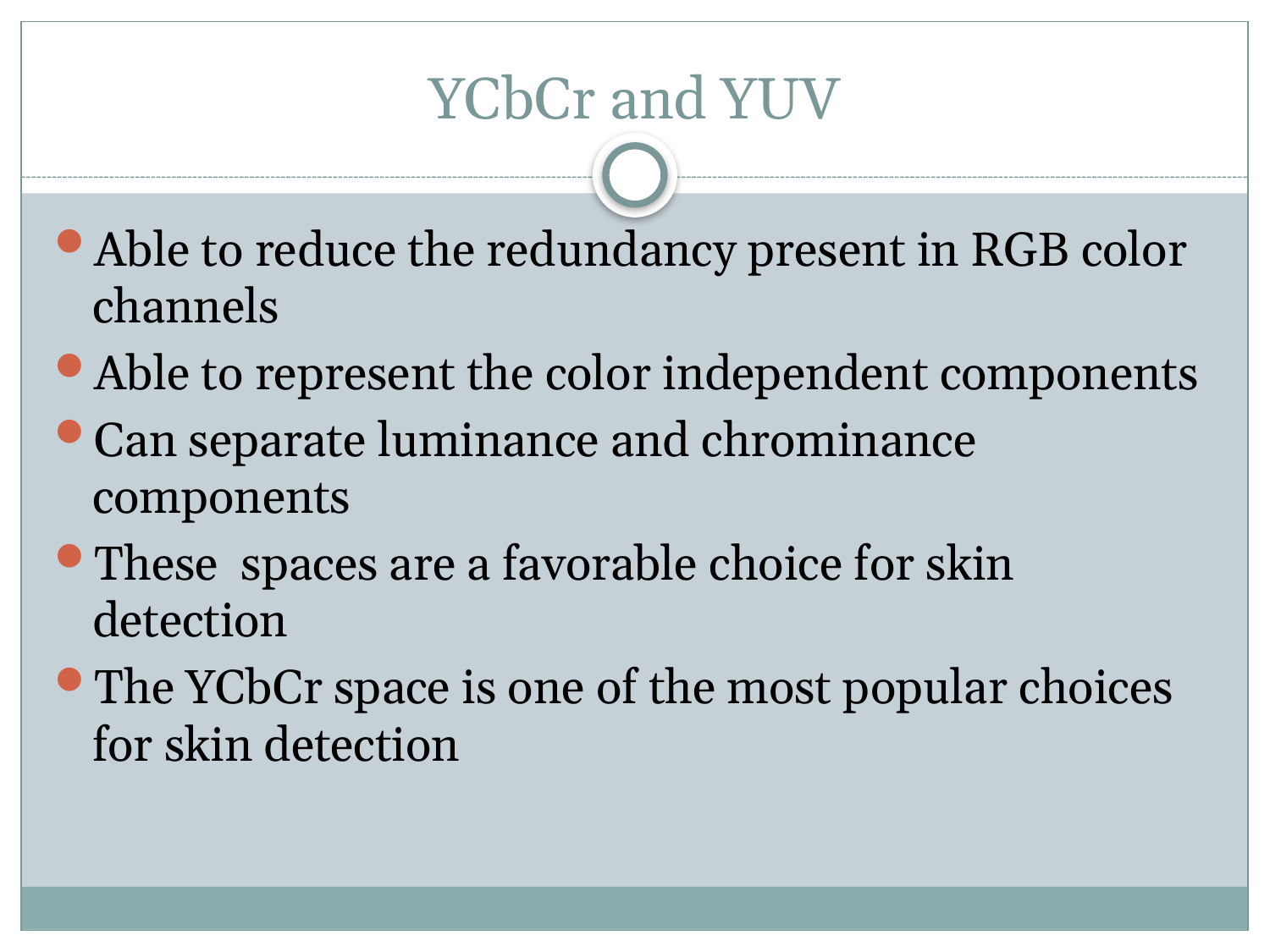

# YCbCr and YUV
Able to reduce the redundancy present in RGB color channels
Able to represent the color independent components
Can separate luminance and chrominance components
These  spaces are a favorable choice for skin detection
The YCbCr space is one of the most popular choices for skin detection